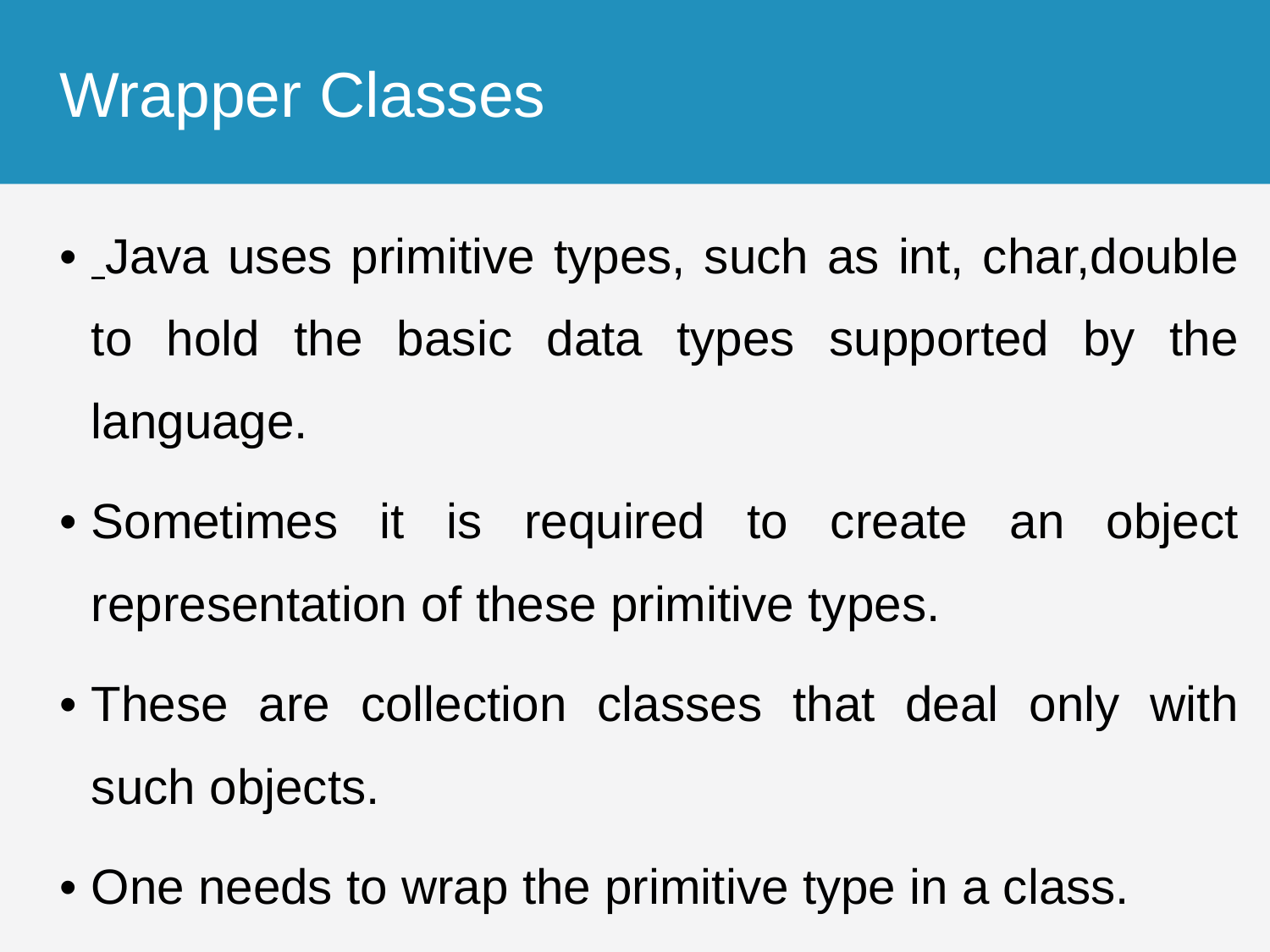

# Wrapper Classes
 Java uses primitive types, such as int, char,double to hold the basic data types supported by the language.
Sometimes it is required to create an object representation of these primitive types.
These are collection classes that deal only with such objects.
One needs to wrap the primitive type in a class.